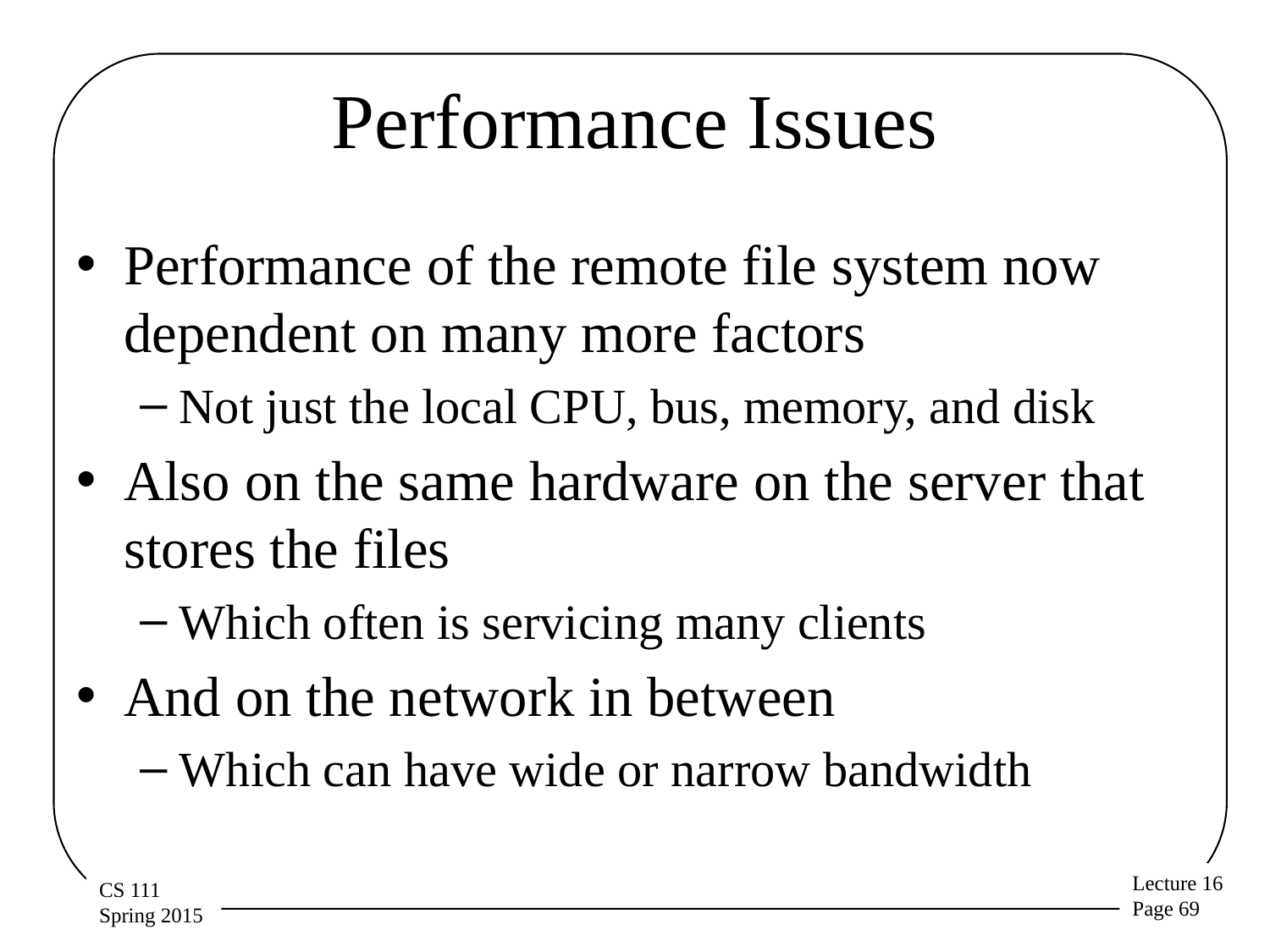

# Performance Issues
Performance of the remote file system now dependent on many more factors
Not just the local CPU, bus, memory, and disk
Also on the same hardware on the server that stores the files
Which often is servicing many clients
And on the network in between
Which can have wide or narrow bandwidth